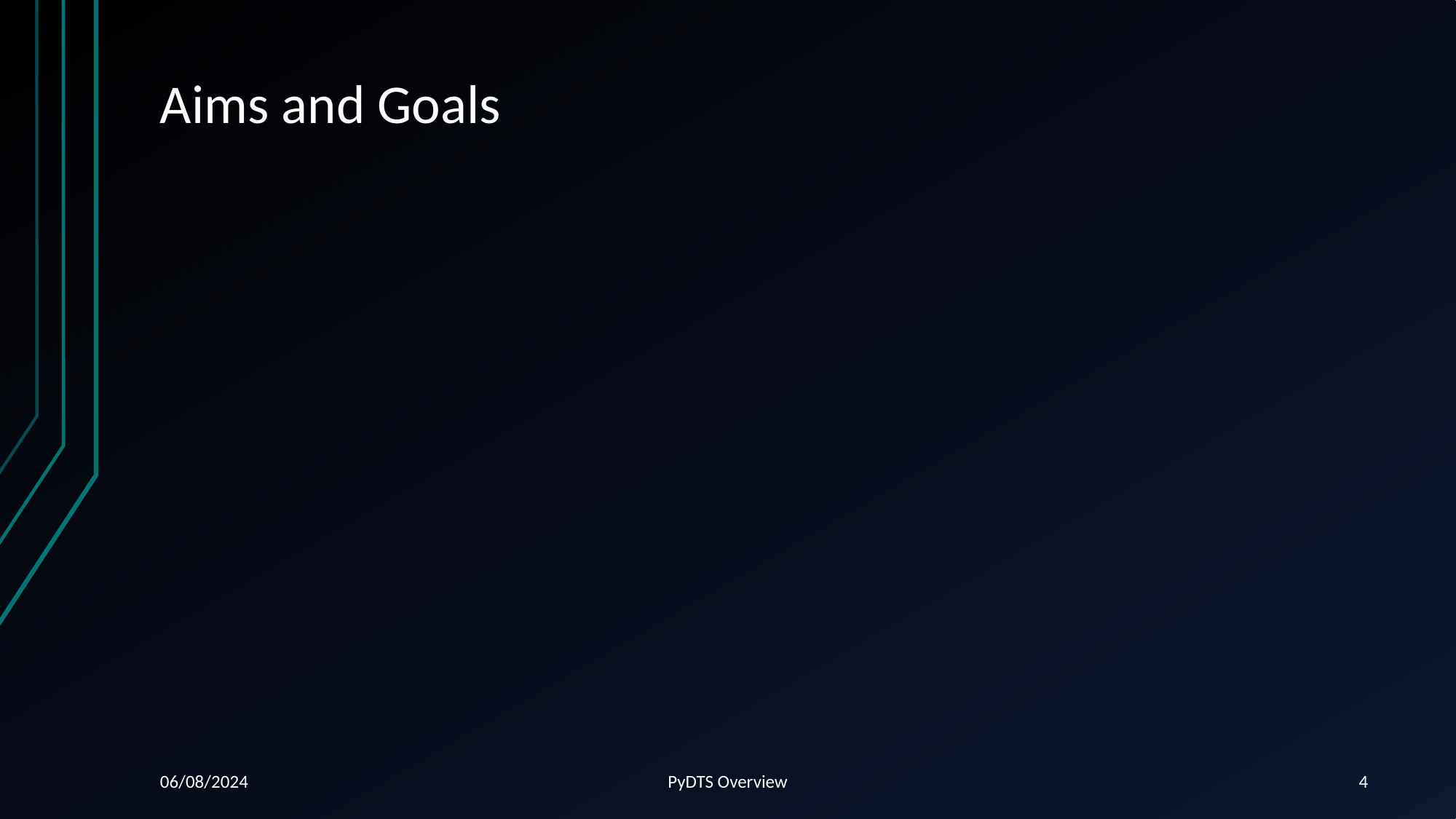

# Aims and Goals

06/08/2024
PyDTS Overview
4